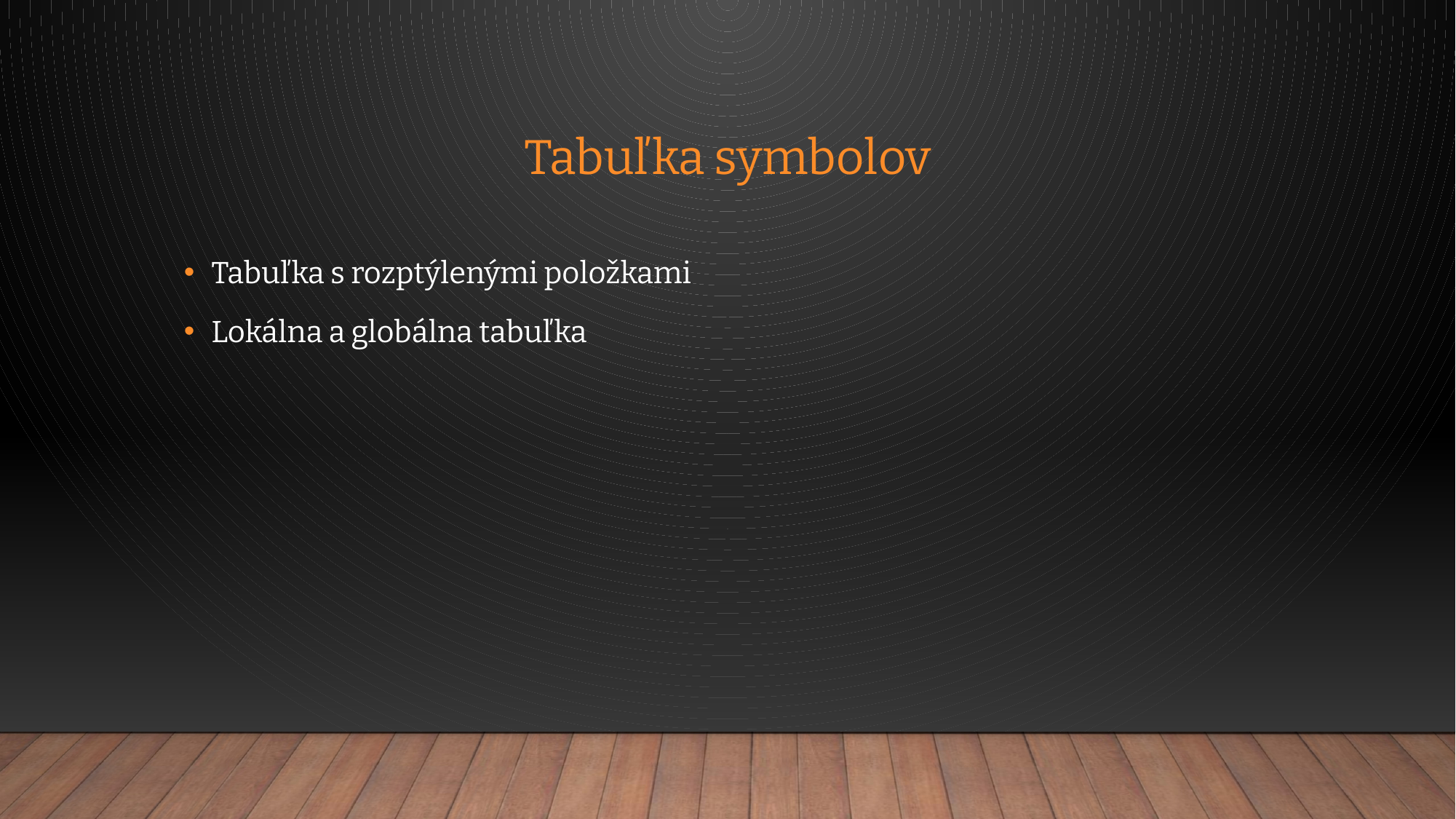

# Tabuľka symbolov
Tabuľka s rozptýlenými položkami
Lokálna a globálna tabuľka